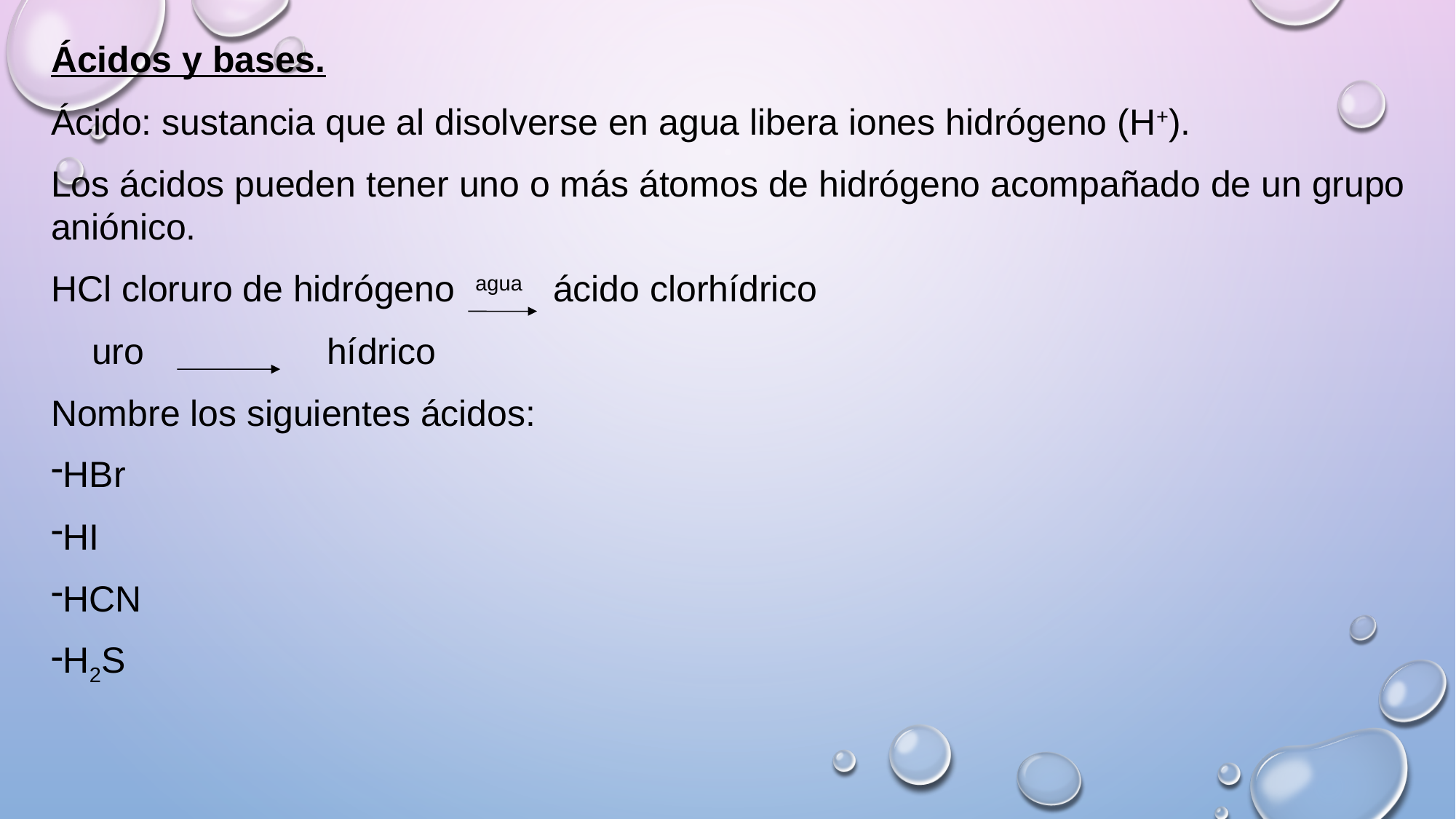

Ácidos y bases.
Ácido: sustancia que al disolverse en agua libera iones hidrógeno (H+).
Los ácidos pueden tener uno o más átomos de hidrógeno acompañado de un grupo aniónico.
HCl cloruro de hidrógeno  agua   ácido clorhídrico
    uro                  hídrico
Nombre los siguientes ácidos:
HBr
HI
HCN
H2S